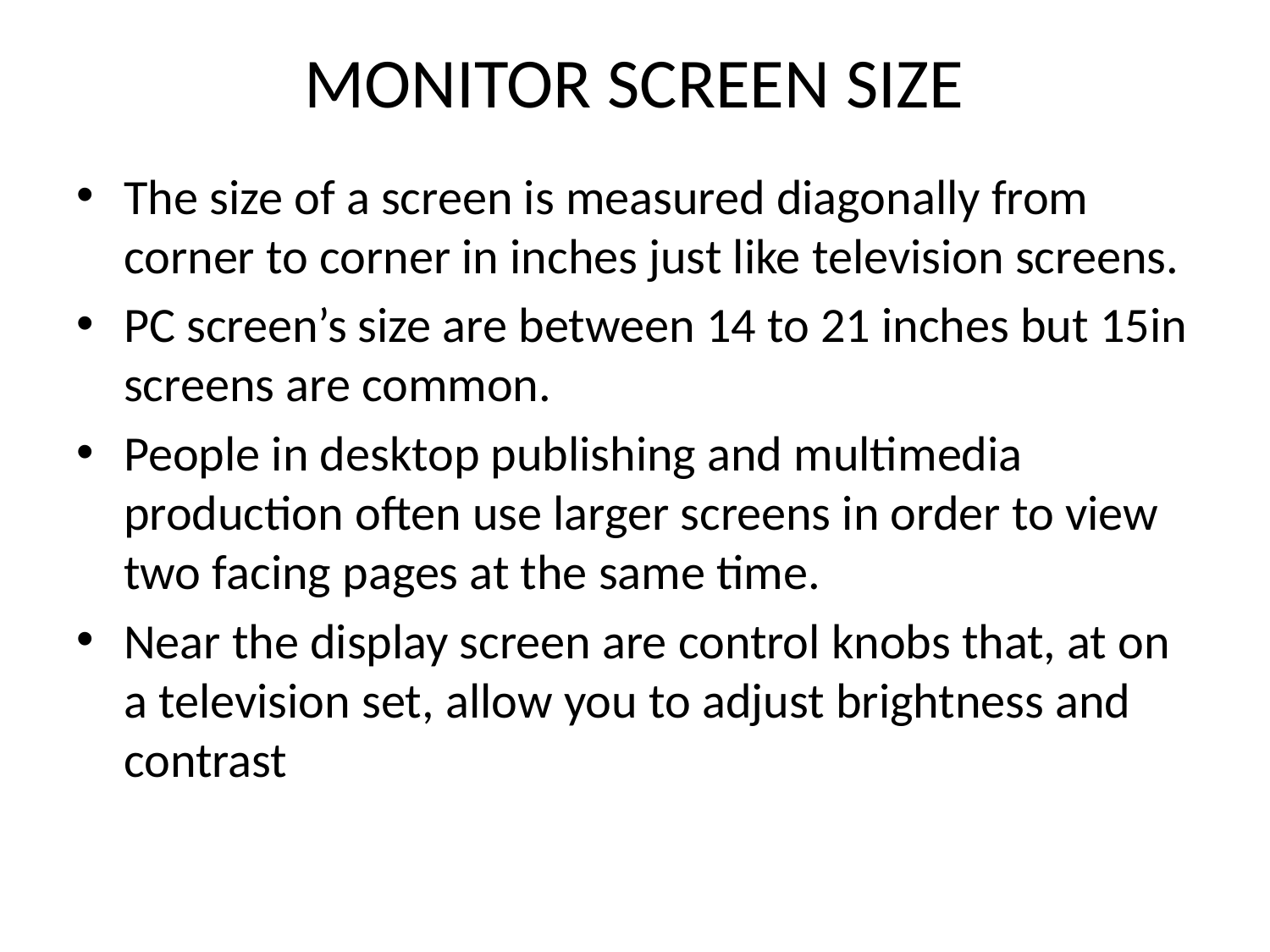

# MONITOR SCREEN SIZE
The size of a screen is measured diagonally from corner to corner in inches just like television screens.
PC screen’s size are between 14 to 21 inches but 15in screens are common.
People in desktop publishing and multimedia production often use larger screens in order to view two facing pages at the same time.
Near the display screen are control knobs that, at on a television set, allow you to adjust brightness and contrast